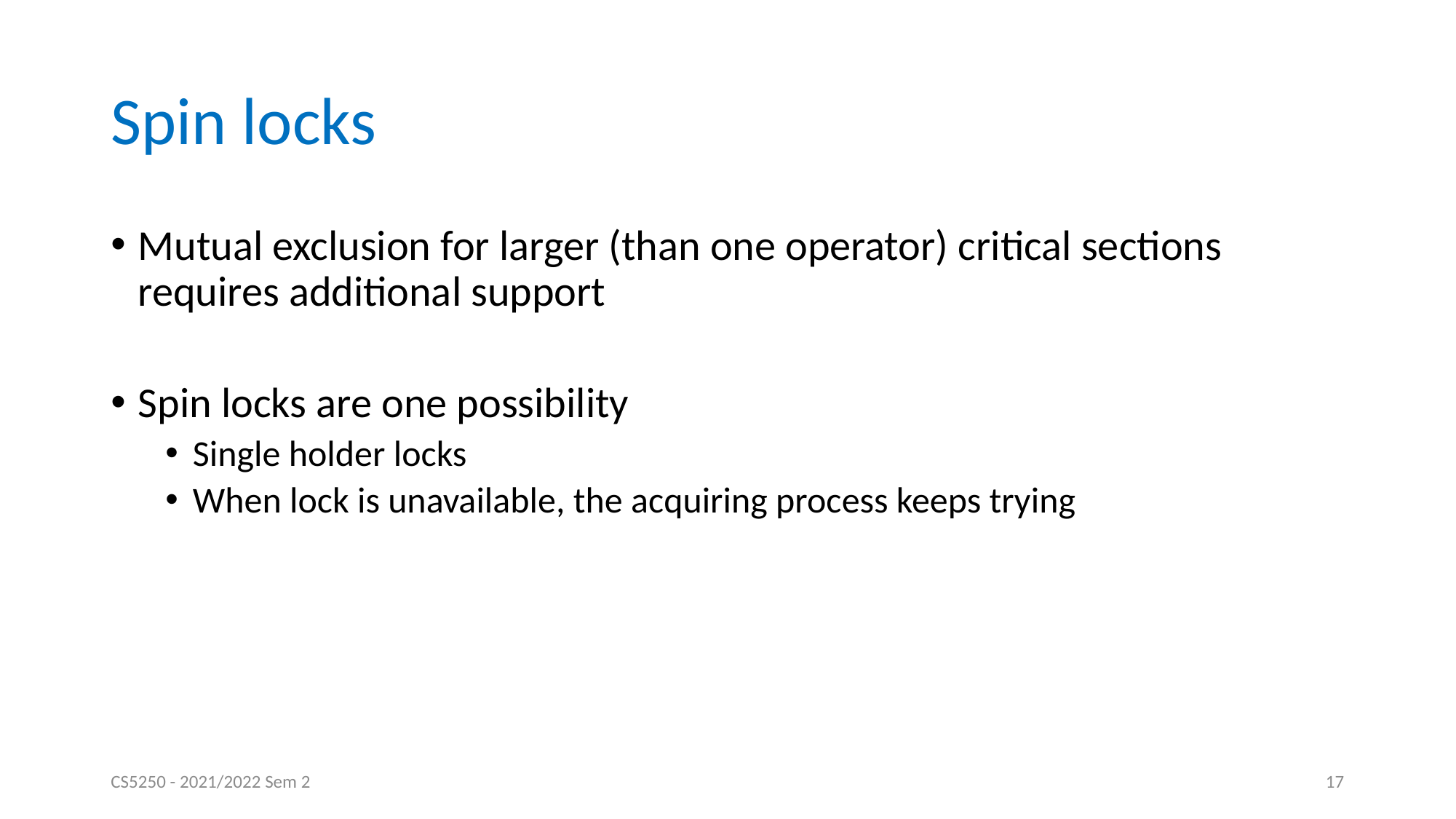

# Spin locks
Mutual exclusion for larger (than one operator) critical sections requires additional support

Spin locks are one possibility
Single holder locks
When lock is unavailable, the acquiring process keeps trying

CS5250 - 2021/2022 Sem 2
17